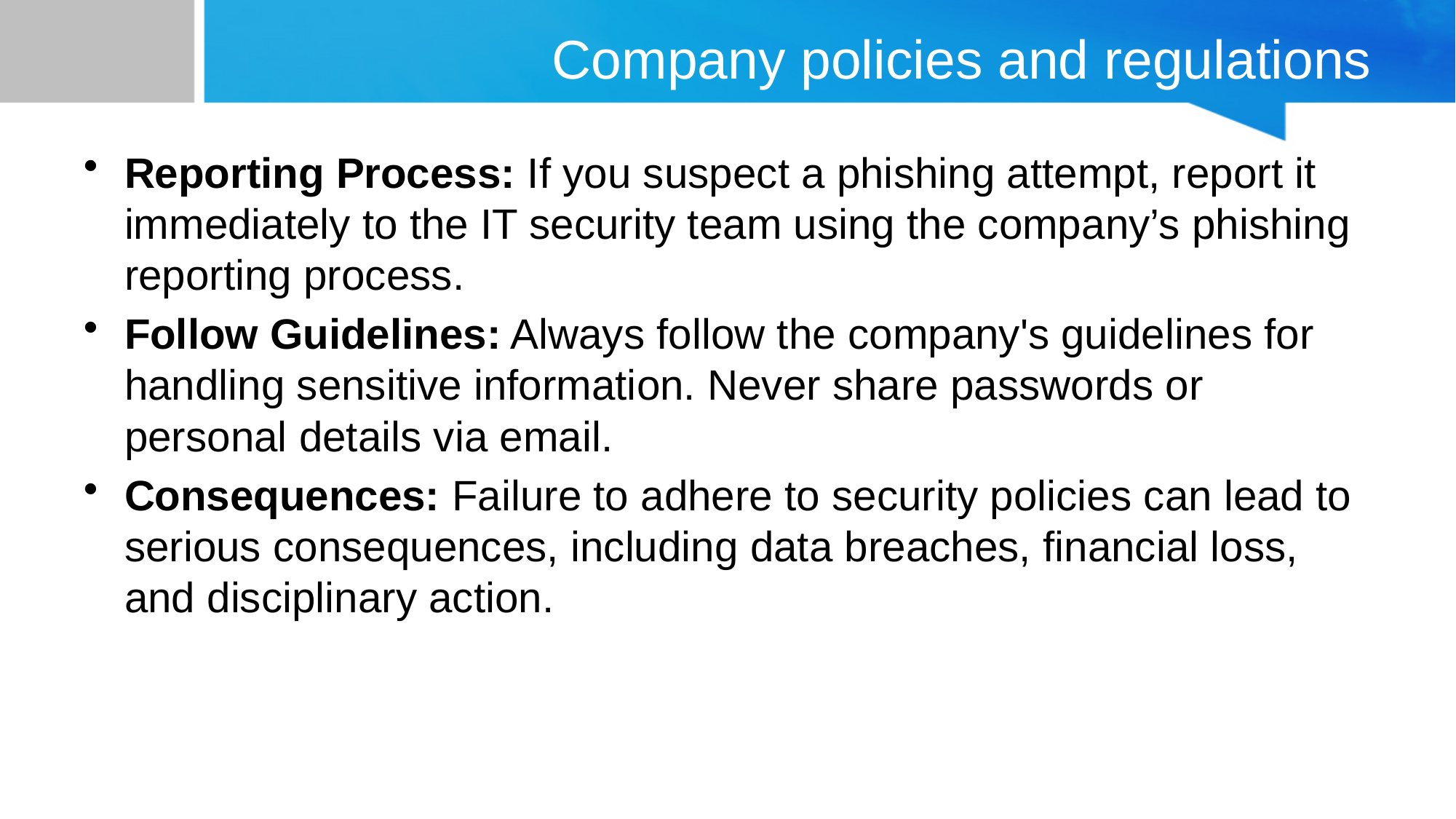

# Company policies and regulations
Reporting Process: If you suspect a phishing attempt, report it immediately to the IT security team using the company’s phishing reporting process.
Follow Guidelines: Always follow the company's guidelines for handling sensitive information. Never share passwords or personal details via email.
Consequences: Failure to adhere to security policies can lead to serious consequences, including data breaches, financial loss, and disciplinary action.